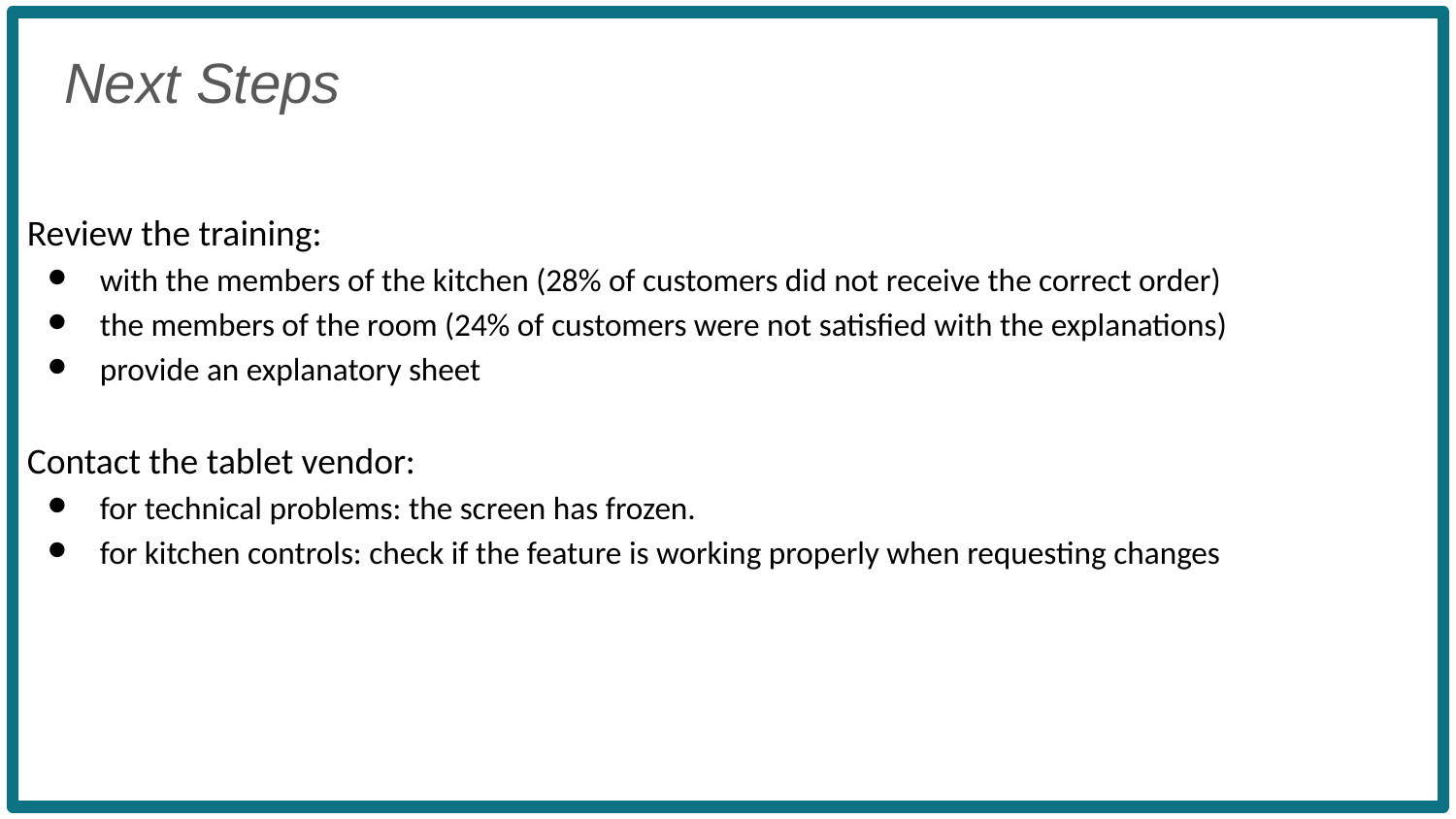

Review the training:
with the members of the kitchen (28% of customers did not receive the correct order)
the members of the room (24% of customers were not satisfied with the explanations)
provide an explanatory sheet

Contact the tablet vendor:
for technical problems: the screen has frozen.
for kitchen controls: check if the feature is working properly when requesting changes

Next Steps